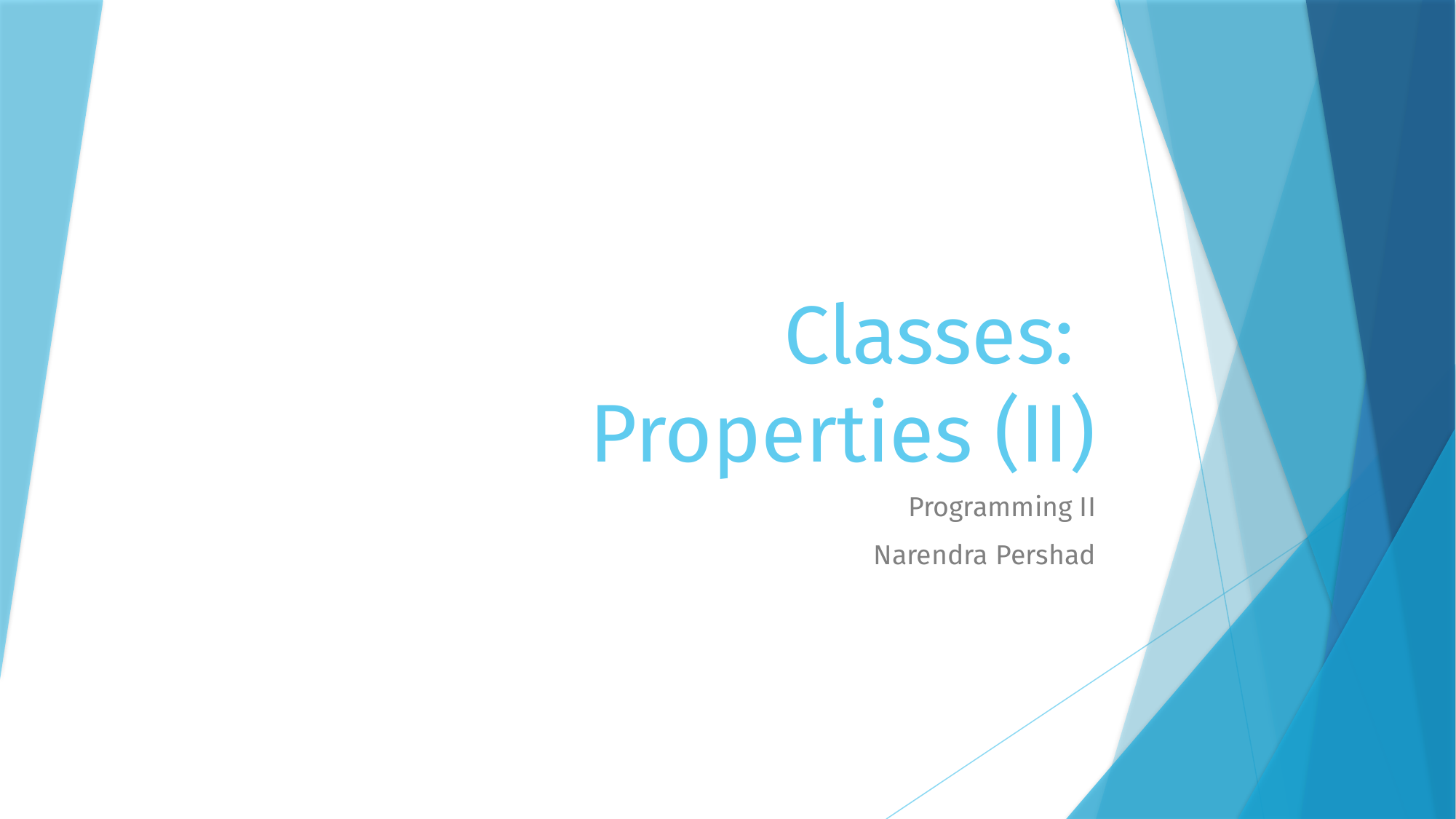

# Classes: Properties (II)
Programming II
Narendra Pershad